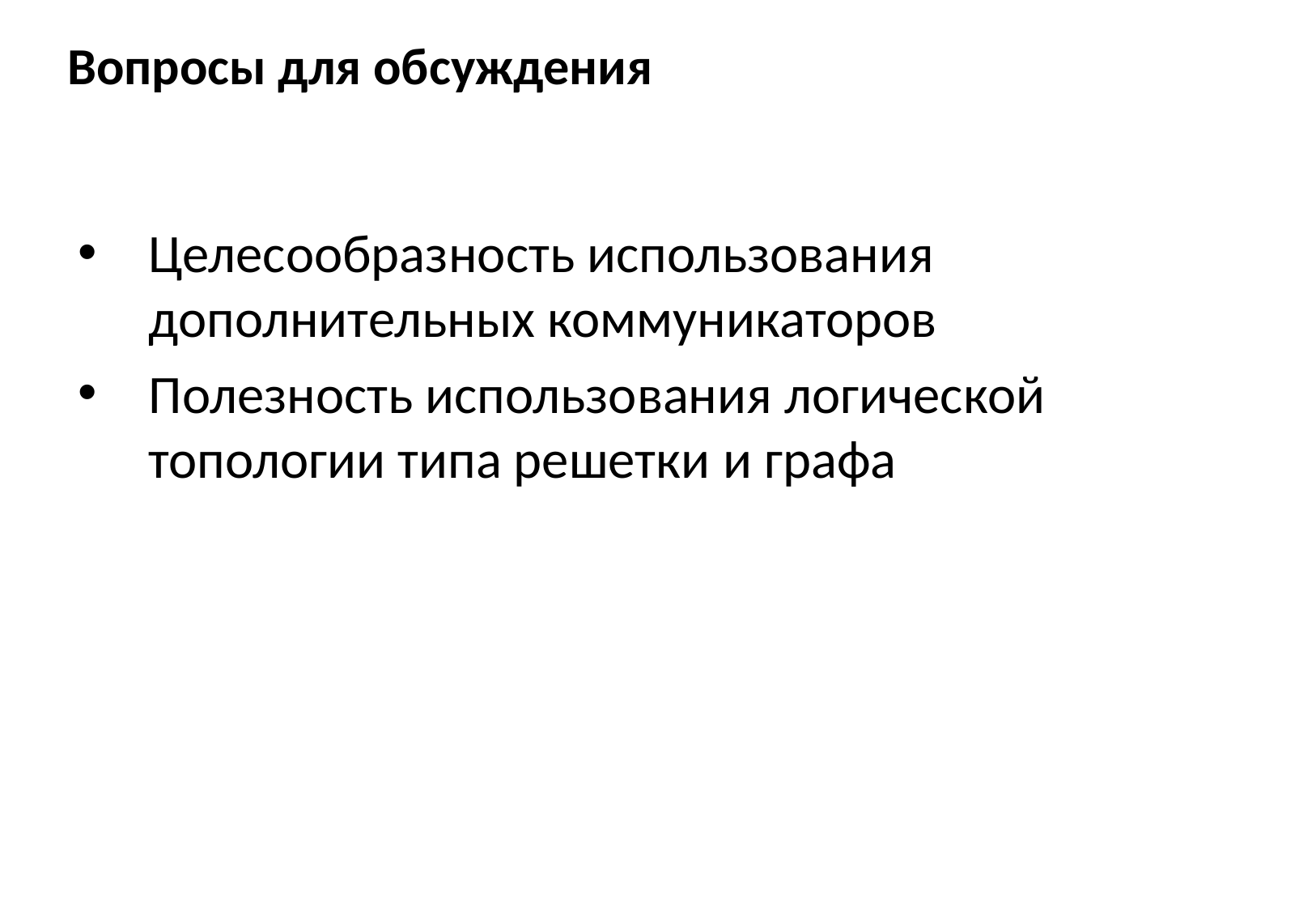

# Вопросы для обсуждения
Целесообразность использования дополнительных коммуникаторов
Полезность использования логической топологии типа решетки и графа